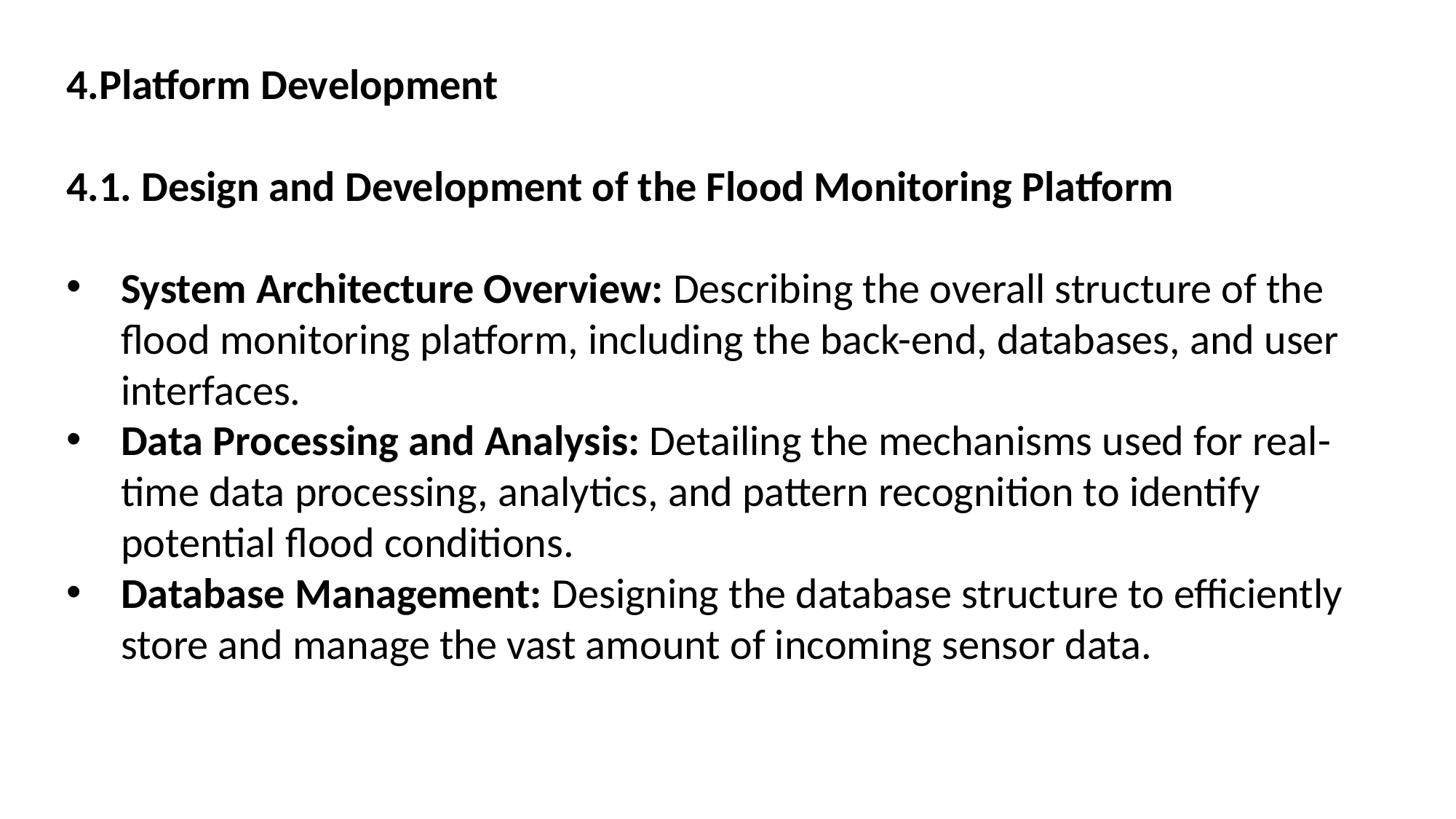

4.Platform Development

4.1. Design and Development of the Flood Monitoring Platform

System Architecture Overview: Describing the overall structure of the flood monitoring platform, including the back-end, databases, and user interfaces.
Data Processing and Analysis: Detailing the mechanisms used for real-time data processing, analytics, and pattern recognition to identify potential flood conditions.
Database Management: Designing the database structure to efficiently store and manage the vast amount of incoming sensor data.